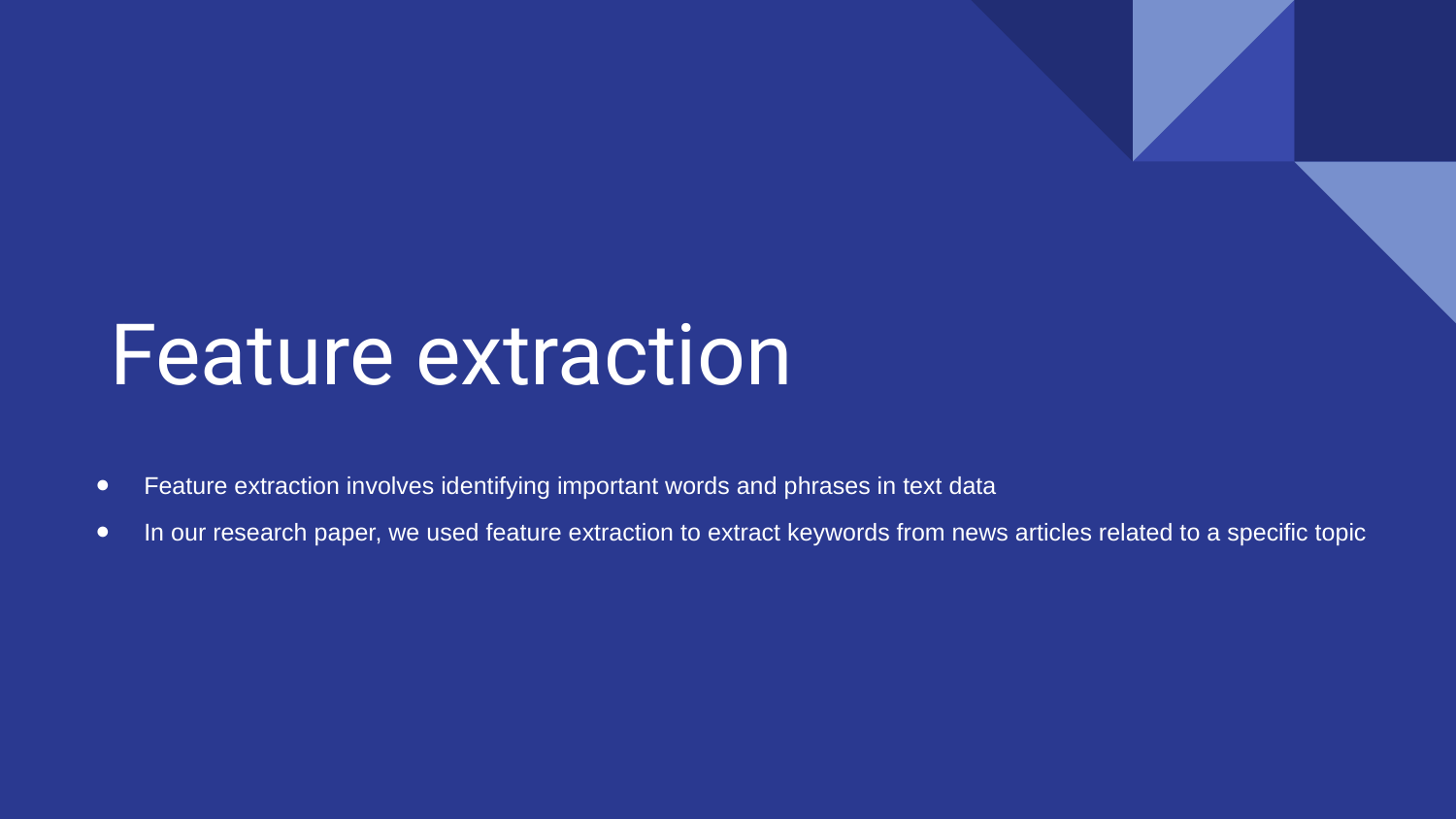

# Feature extraction

Feature extraction involves identifying important words and phrases in text data

In our research paper, we used feature extraction to extract keywords from news articles related to a specific topic